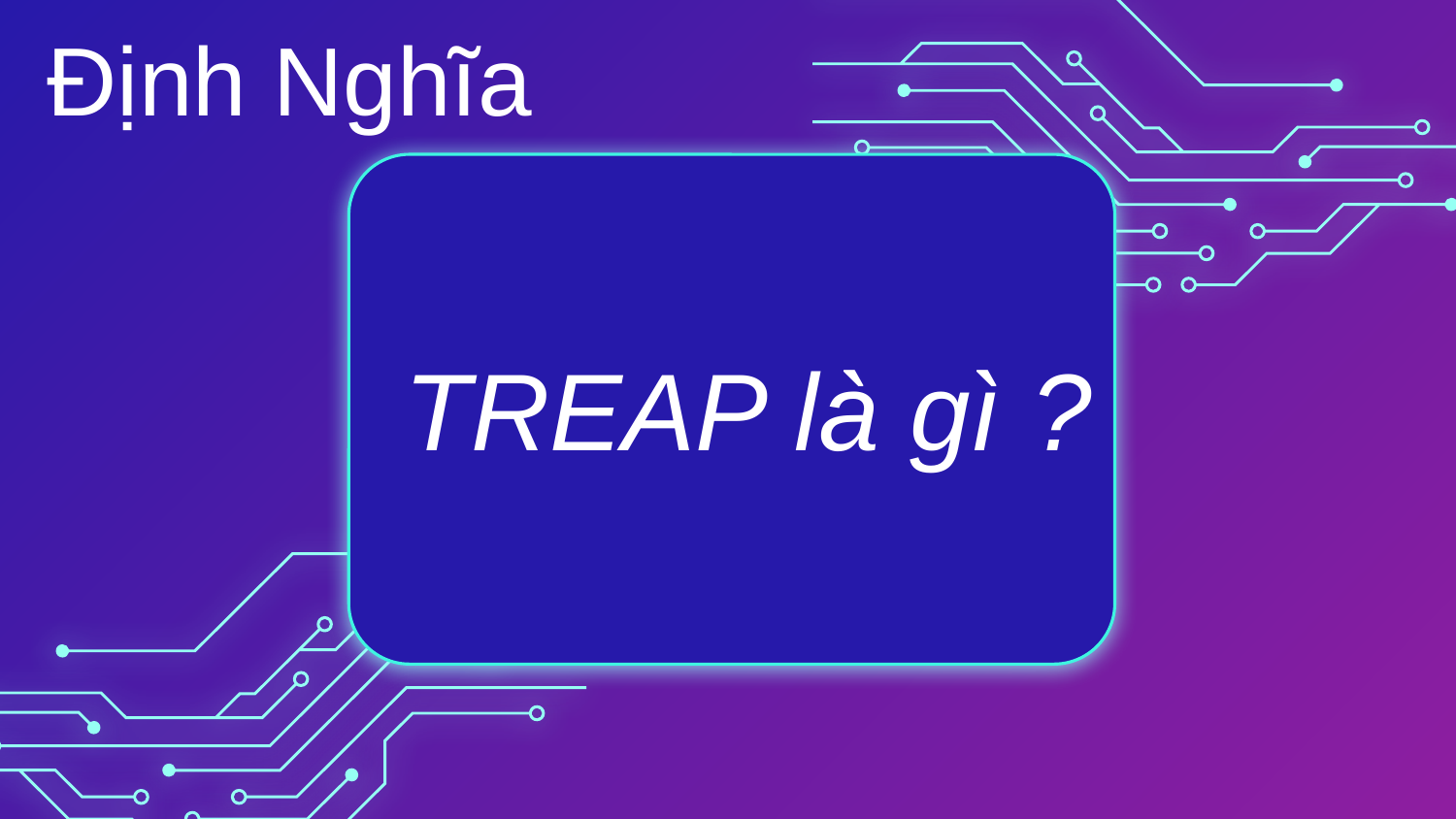

# Định Nghĩa

TREAP là gì ?